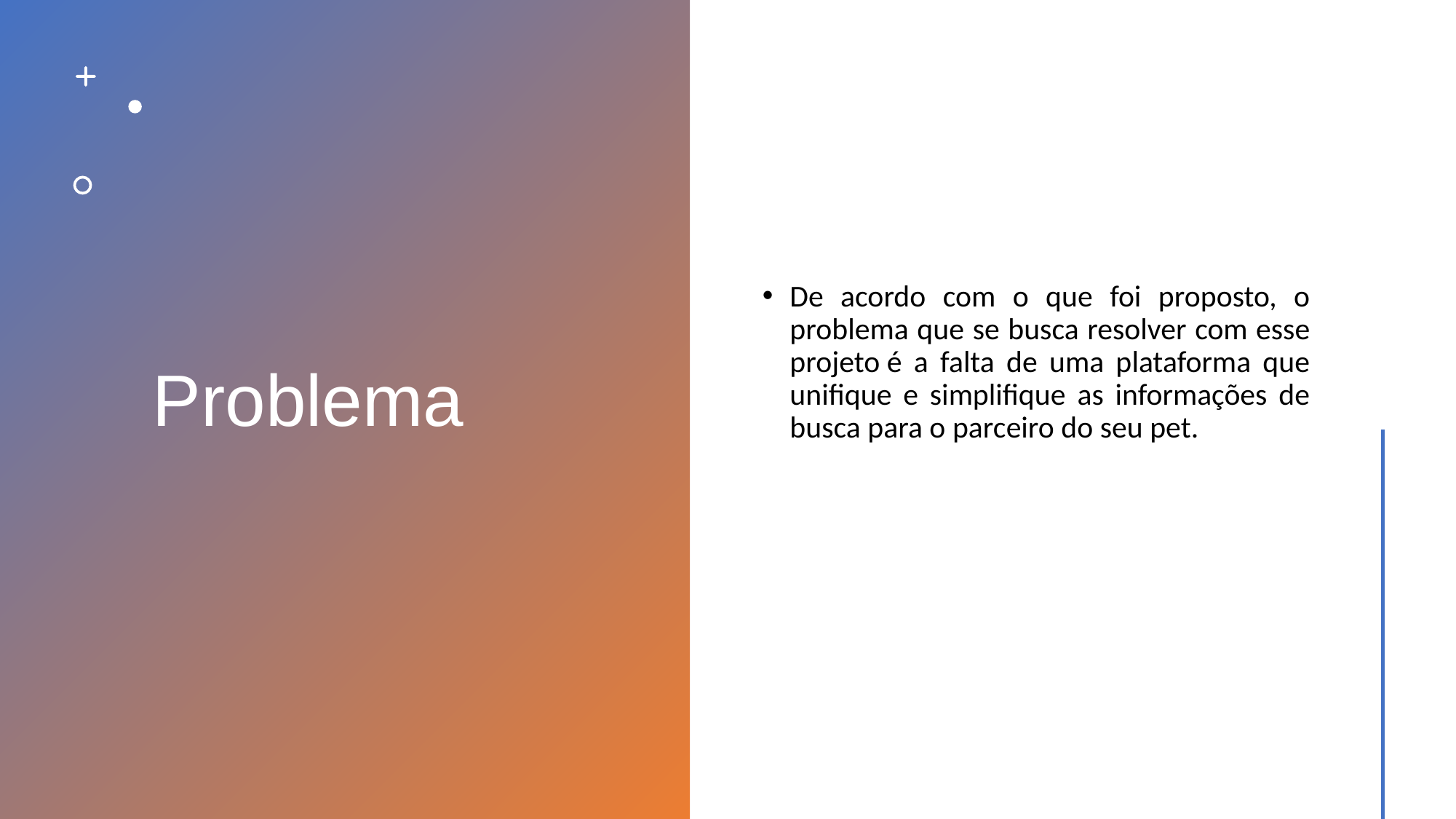

# Problema
De acordo com o que foi proposto, o problema que se busca resolver com esse projeto é a falta de uma plataforma que unifique e simplifique as informações de busca para o parceiro do seu pet.